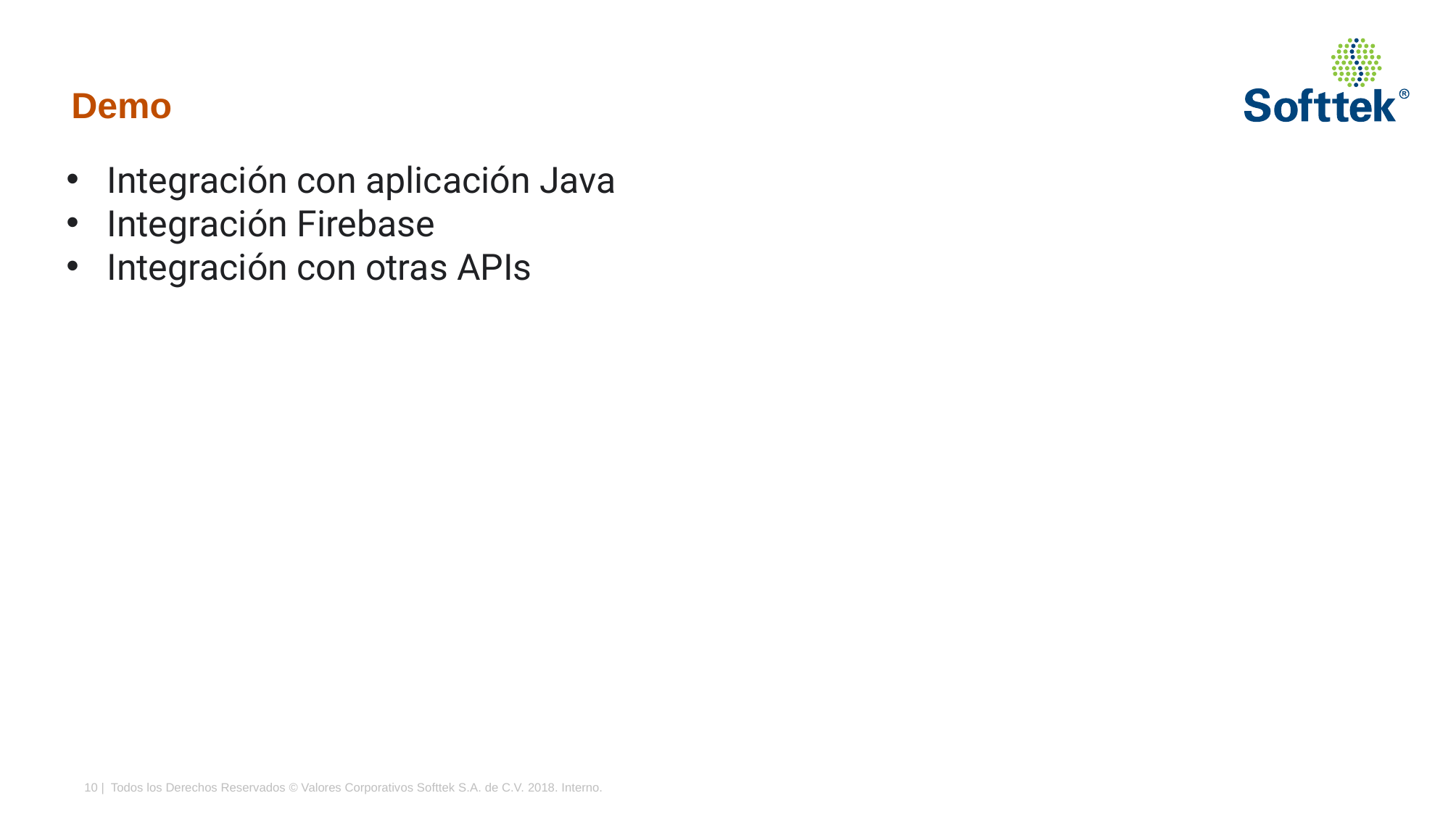

Demo
Integración con aplicación Java
Integración Firebase
Integración con otras APIs